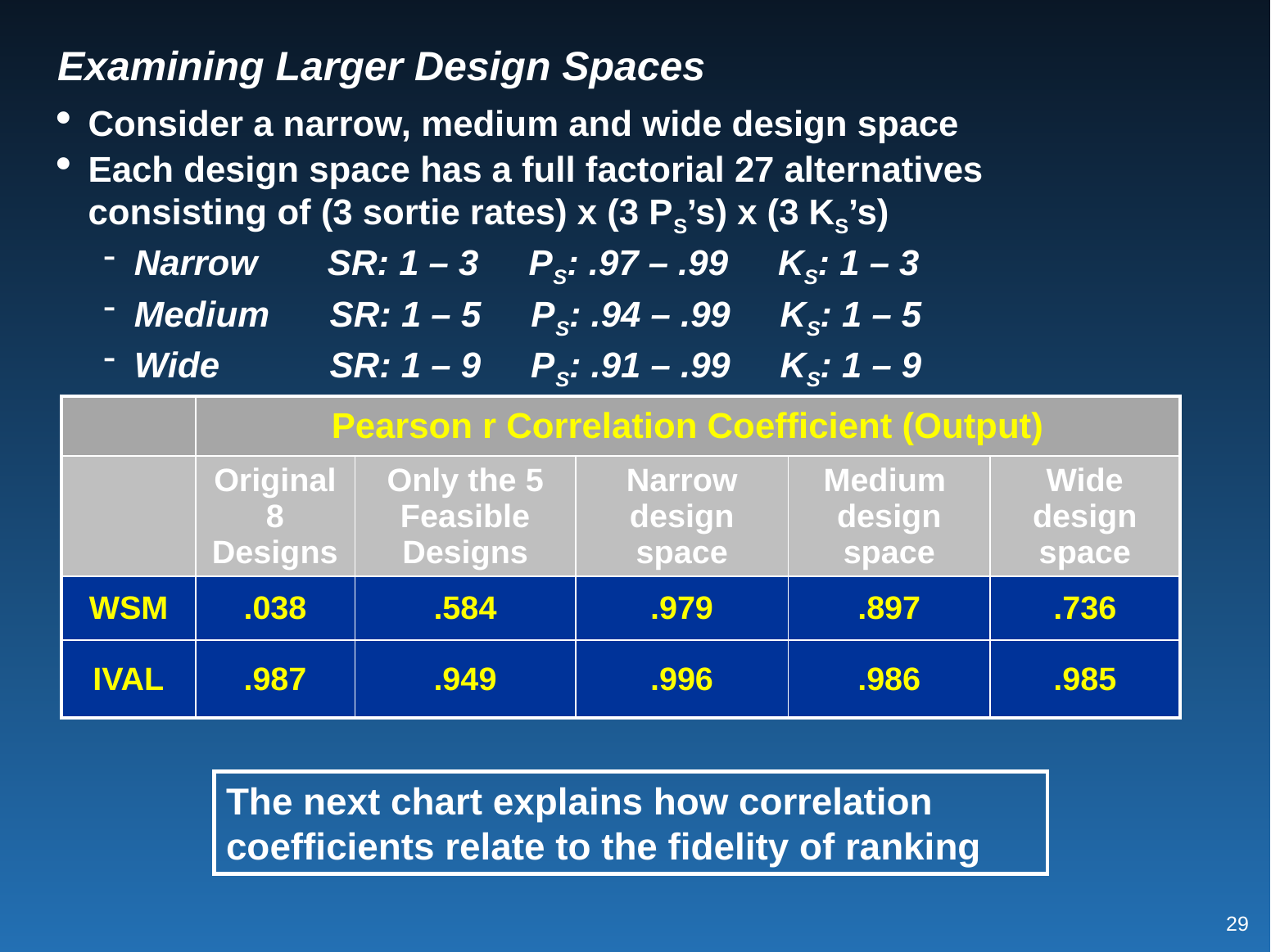

# Examining Larger Design Spaces
Consider a narrow, medium and wide design space
Each design space has a full factorial 27 alternatives consisting of (3 sortie rates) x (3 PS’s) x (3 KS’s)
Narrow       SR: 1 – 3     PS: .97 – .99     KS: 1 – 3
Medium      SR: 1 – 5     PS: .94 – .99     KS: 1 – 5
Wide           SR: 1 – 9     PS: .91 – .99     KS: 1 – 9
|  | Pearson r Correlation Coefficient (Output) |  |  |  |  |
| --- | --- | --- | --- | --- | --- |
|  | Original 8 Designs | Only the 5 Feasible Designs | Narrow design space | Medium design space | Wide design space |
| WSM | .038 | .584 | .979 | .897 | .736 |
| IVAL | .987 | .949 | .996 | .986 | .985 |
The next chart explains how correlation coefficients relate to the fidelity of ranking